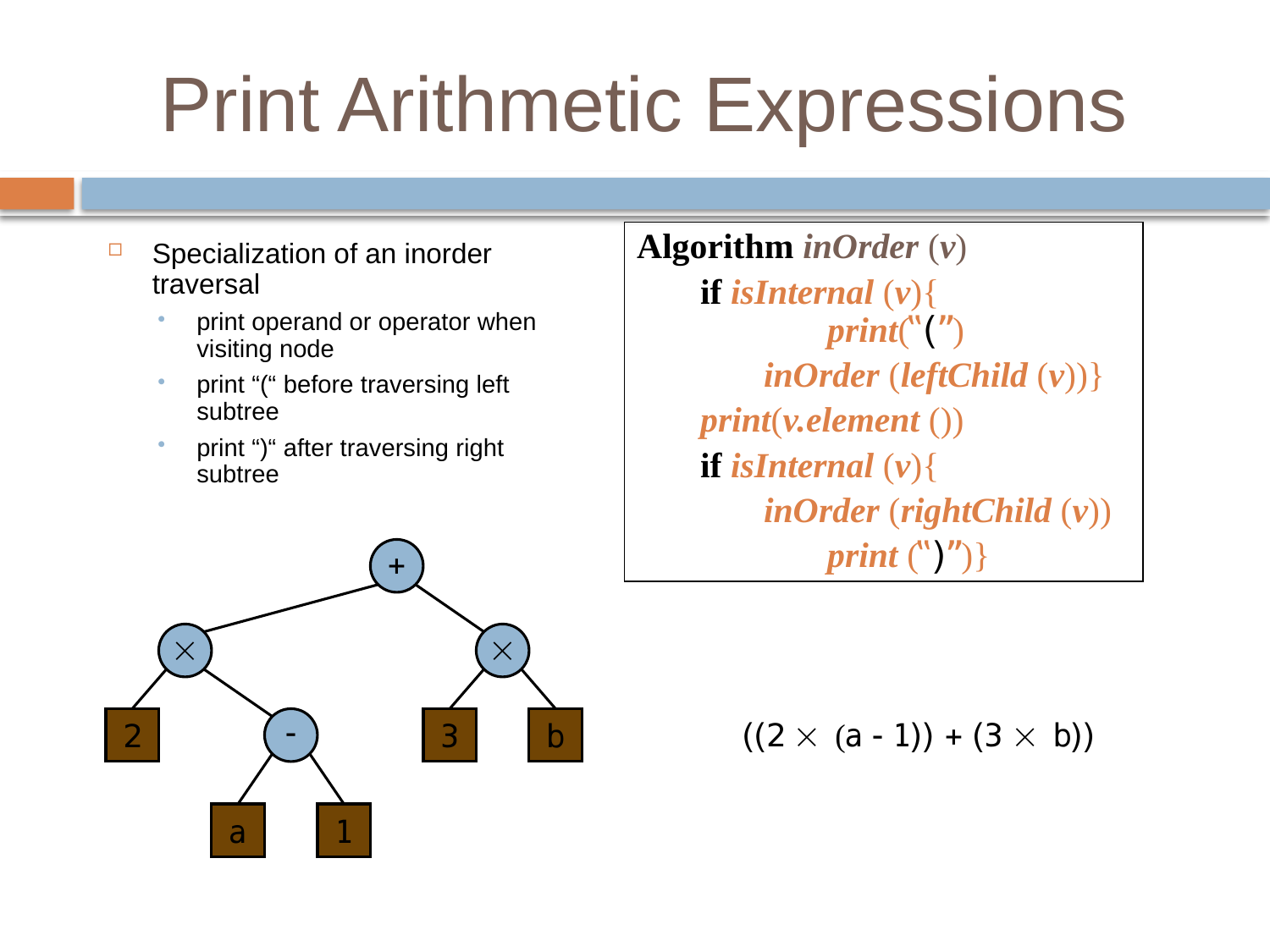

# Print Arithmetic Expressions
Algorithm inOrder (v)
if isInternal (v){
	print(“(’’)
inOrder (leftChild (v))}
print(v.element ())
if isInternal (v){
inOrder (rightChild (v))
	print (“)’’)}
Specialization of an inorder traversal
print operand or operator when visiting node
print “(“ before traversing left subtree
print “)“ after traversing right subtree
+
×
×
2
−
3
b
a
1
((2 × (a − 1)) + (3 × b))